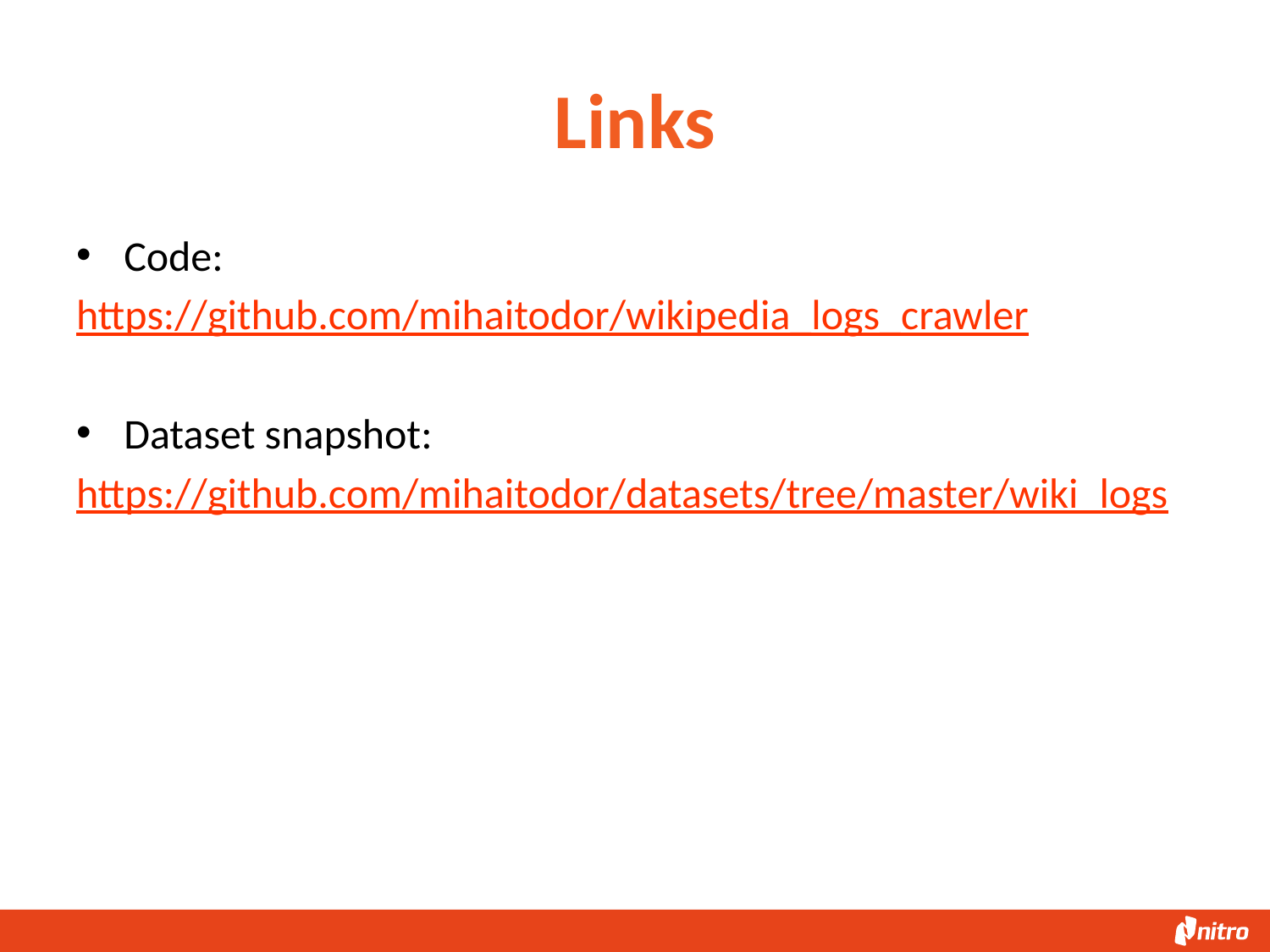

# Links
Code:
https://github.com/mihaitodor/wikipedia_logs_crawler

Dataset snapshot:
https://github.com/mihaitodor/datasets/tree/master/wiki_logs